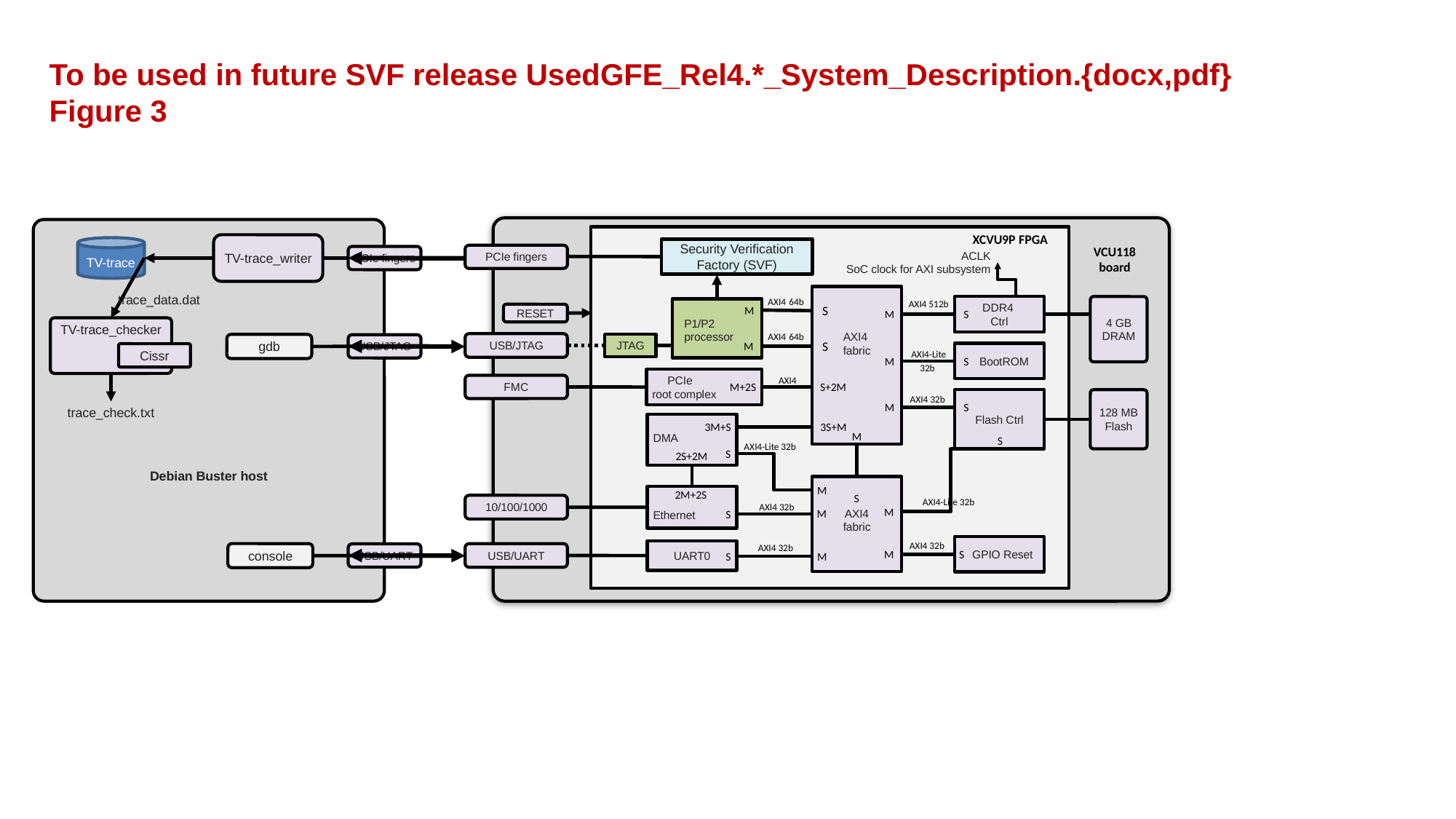

To be used in future SVF release UsedGFE_Rel4.*_System_Description.{docx,pdf}
Figure 3

XCVU9P FPGA
Security Verification Factory (SVF)
VCU118 board
PCIe fingers
ACLK
SoC clock for AXI subsystem

AXI4
fabric
AXI4 64b
AXI4 512b
4 GB
DRAM
DDR4
Ctrl
M
S
  P1/P2
  processor
M
S
RESET
AXI4 64b
USB/JTAG
JTAG
M
S
   BootROM
AXI4-Lite
32b
M
S

     PCIe
root complex
AXI4

S+2M
M+2S
FMC
Flash Ctrl
128 MB
Flash
AXI4 32b
M
S

DMA
3S+M
3M+S
M
S
AXI4-Lite 32b
S
2S+2M

AXI4
fabric
M
2M+2S

Ethernet
S
AXI4-Lite 32b
M
10/100/1000
AXI4 32b
M
M
M
S
AXI4 32b
  GPIO Reset
AXI4 32b
UART0
M
S
USB/UART
M
M
S

TV-trace_writer
TV-trace
PCIe fingers
trace_data.dat
TV-trace_checker
gdb
USB/JTAG
Cissr
trace_check.txt
Debian Buster host
console
USB/UART